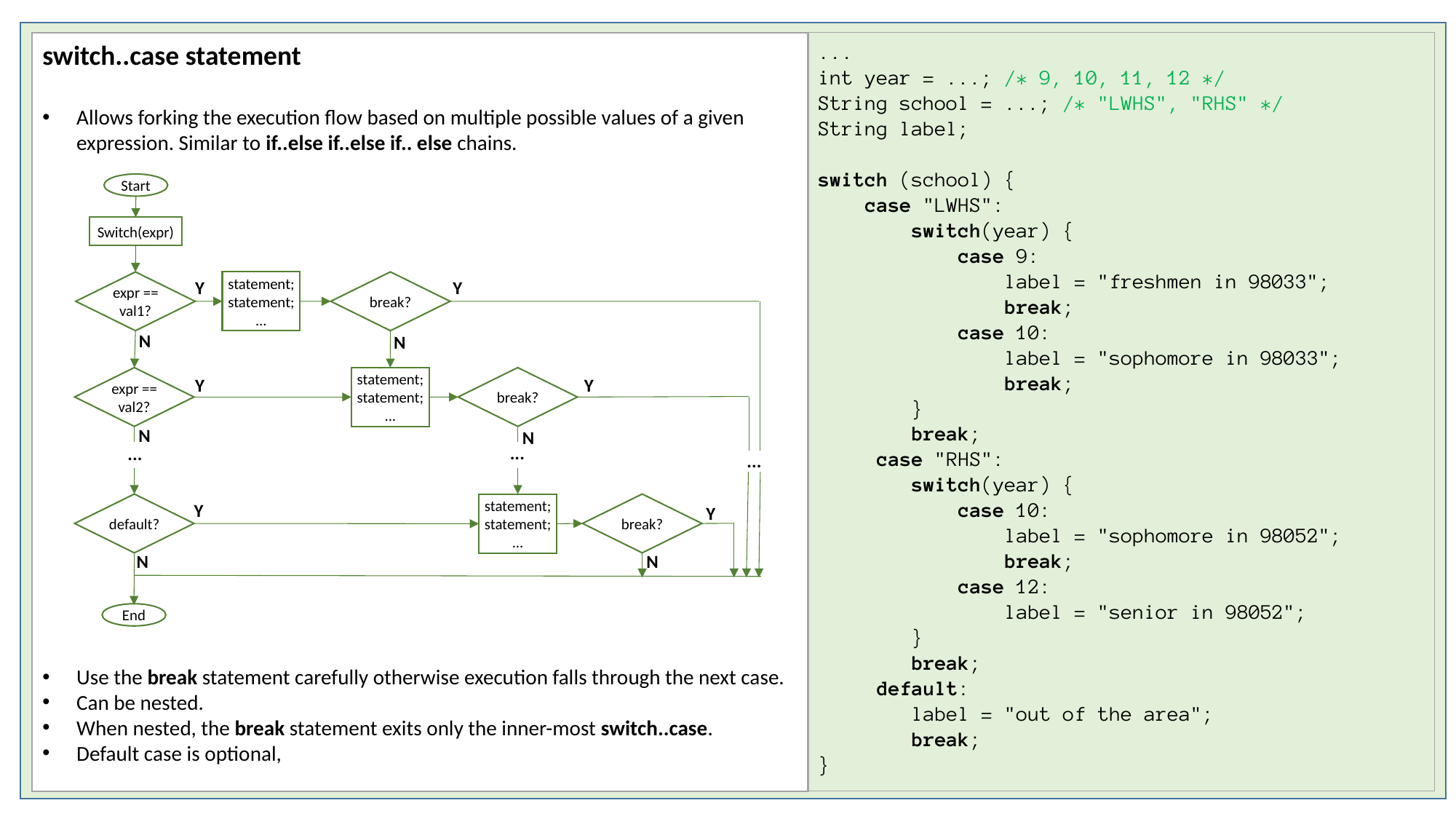

...
int year = ...; /* 9, 10, 11, 12 */
String school = ...; /* "LWHS", "RHS" */
String label;

switch (school) {
    case "LWHS":
        switch(year) {
            case 9:
                label = "freshmen in 98033";
                break;
            case 10:
                label = "sophomore in 98033";
                break;
        }
        break;
     case "RHS":
        switch(year) {
            case 10:
                label = "sophomore in 98052";
                break;
            case 12:
                label = "senior in 98052";
        }
        break;
     default:
        label = "out of the area";
        break;
}

switch..case statement

Allows forking the execution flow based on multiple possible values of a given expression. Similar to if..else if..else if.. else chains.

Use the break statement carefully otherwise execution falls through the next case.
Can be nested.
When nested, the break statement exits only the inner-most switch..case.
Default case is optional,

Start
Switch(expr)
expr == val1?
statement;
statement;
...
break?
Y
Y
N
N
expr == val2?
statement;
statement;
...
break?
Y
Y
N
N
...
...
...
default?
break?
statement;
statement;
...
Y
Y
N
N
End